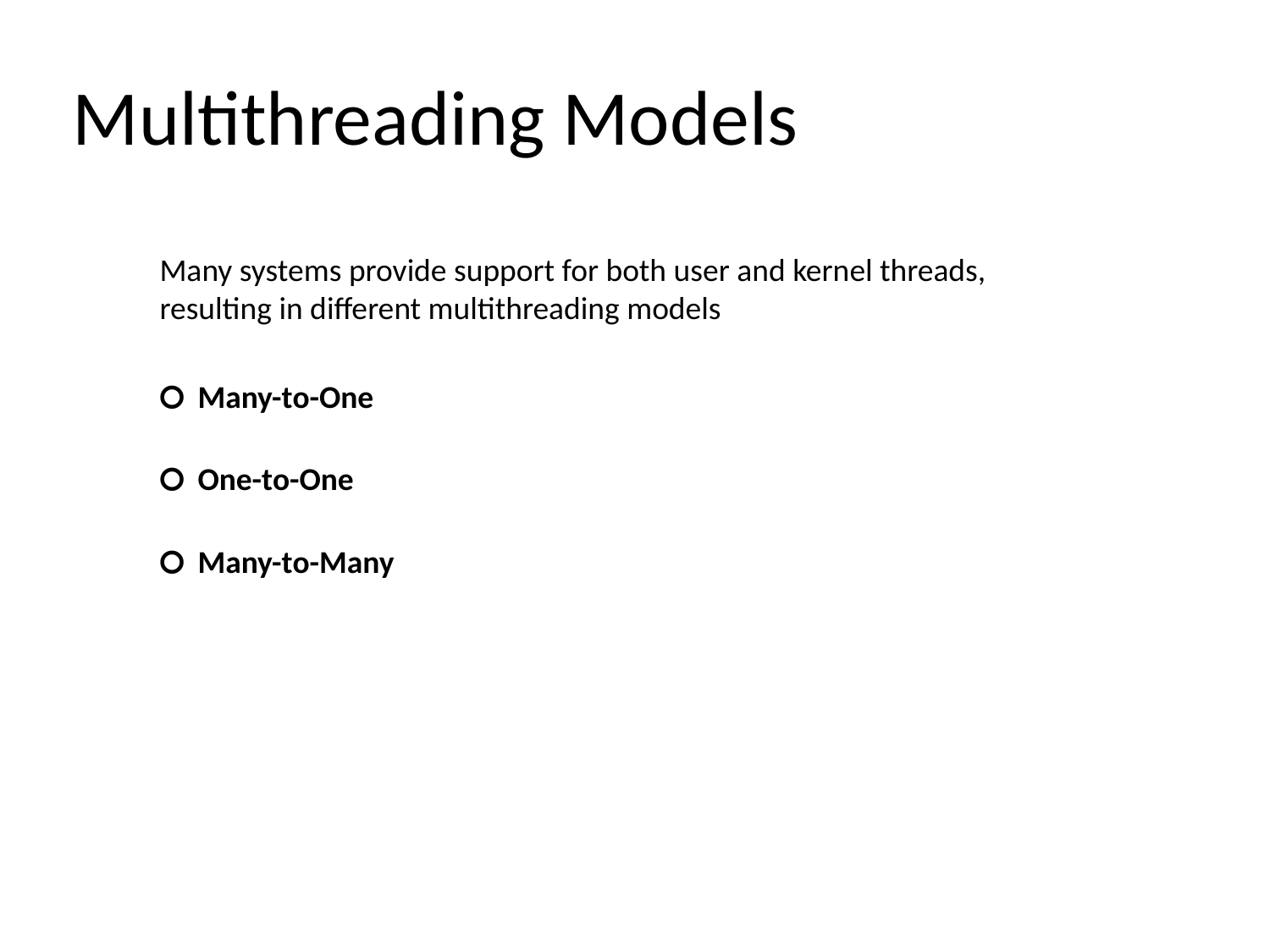

# Multithreading Models
Many systems provide support for both user and kernel threads, resulting in different multithreading models

Many-to-One
One-to-One
Many-to-Many